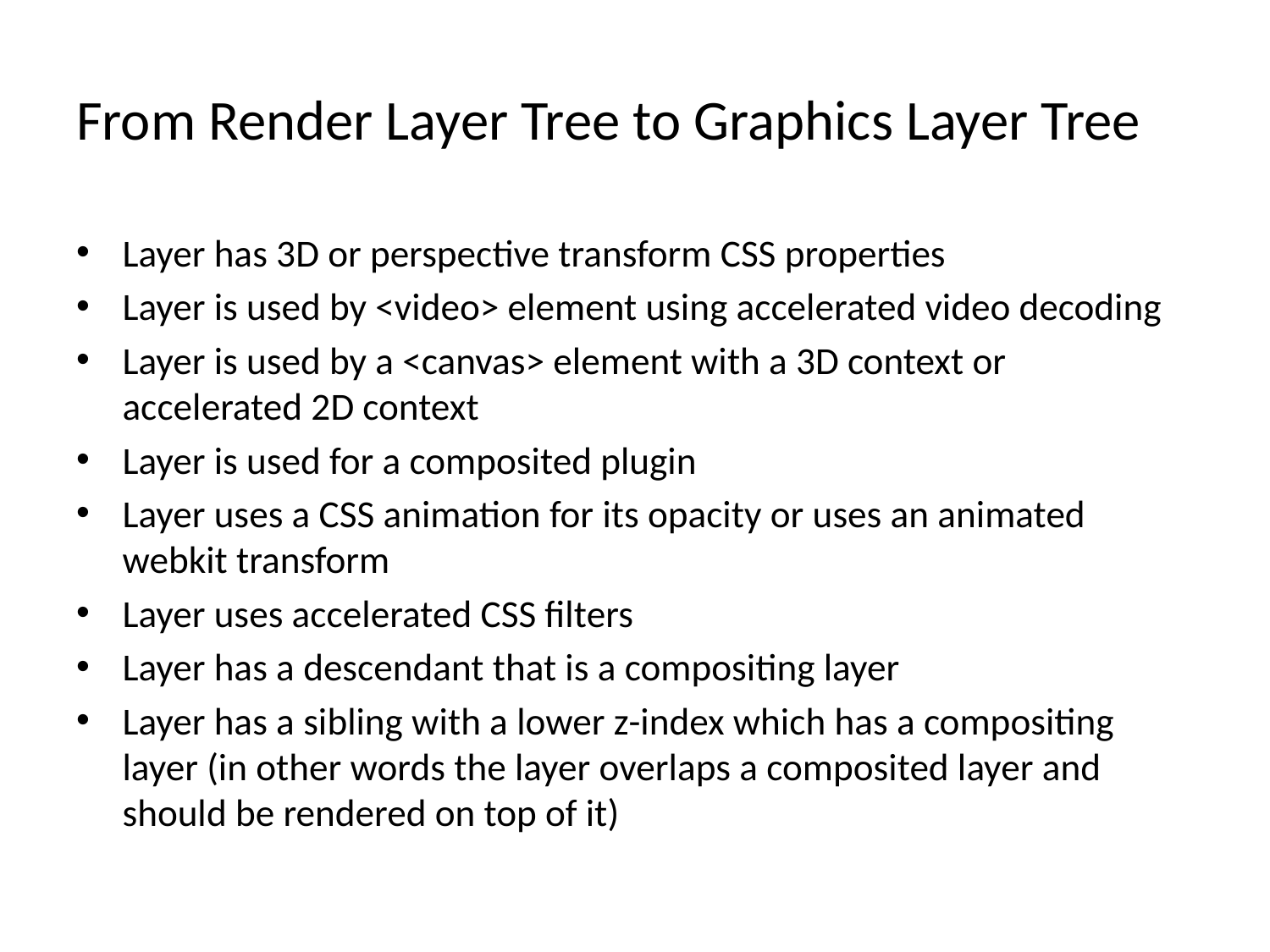

# From Render Layer Tree to Graphics Layer Tree
Layer has 3D or perspective transform CSS properties
Layer is used by <video> element using accelerated video decoding
Layer is used by a <canvas> element with a 3D context or accelerated 2D context
Layer is used for a composited plugin
Layer uses a CSS animation for its opacity or uses an animated webkit transform
Layer uses accelerated CSS filters
Layer has a descendant that is a compositing layer
Layer has a sibling with a lower z-index which has a compositing layer (in other words the layer overlaps a composited layer and should be rendered on top of it)